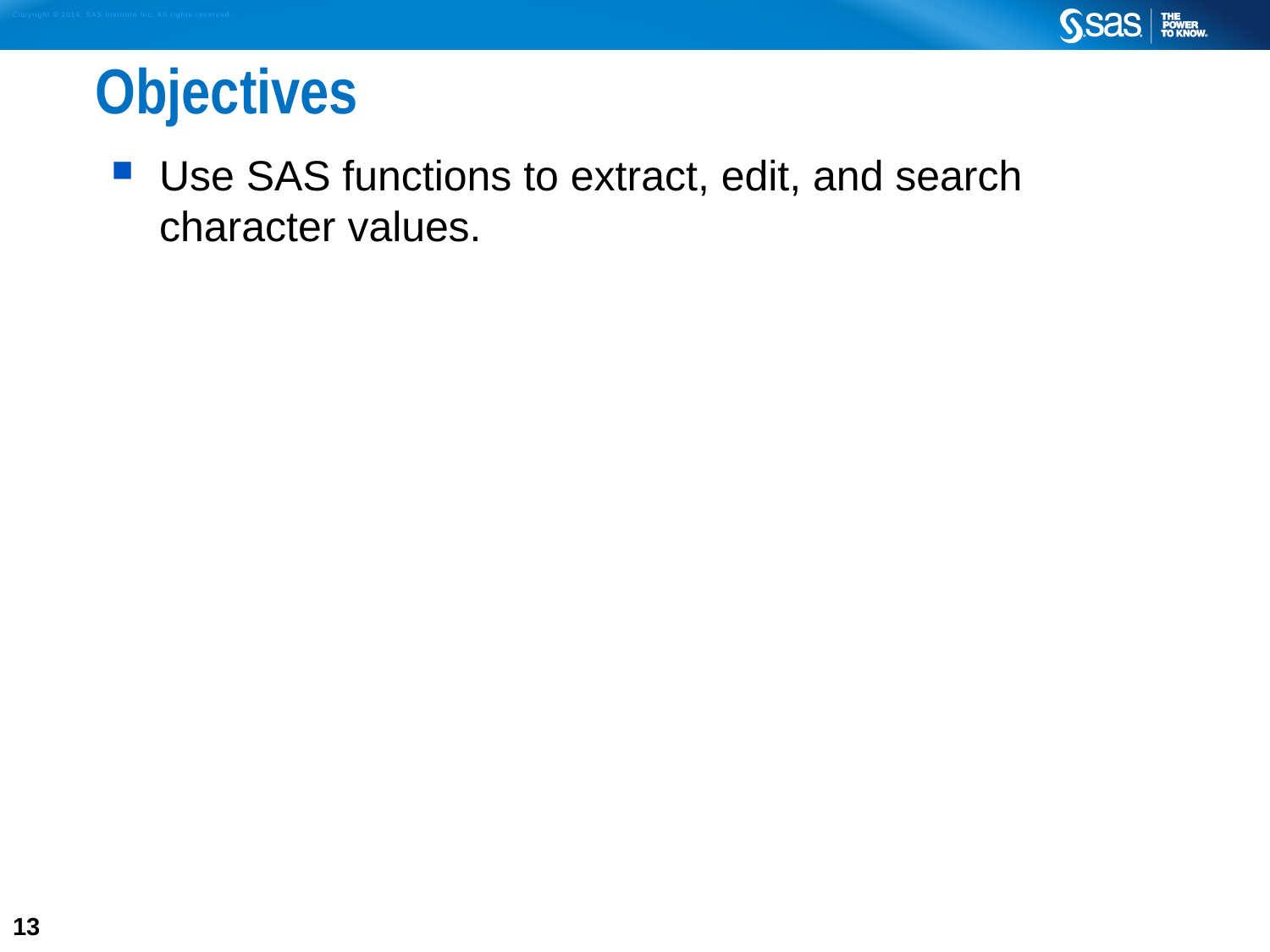

# Objectives
Use SAS functions to extract, edit, and search character values.
13